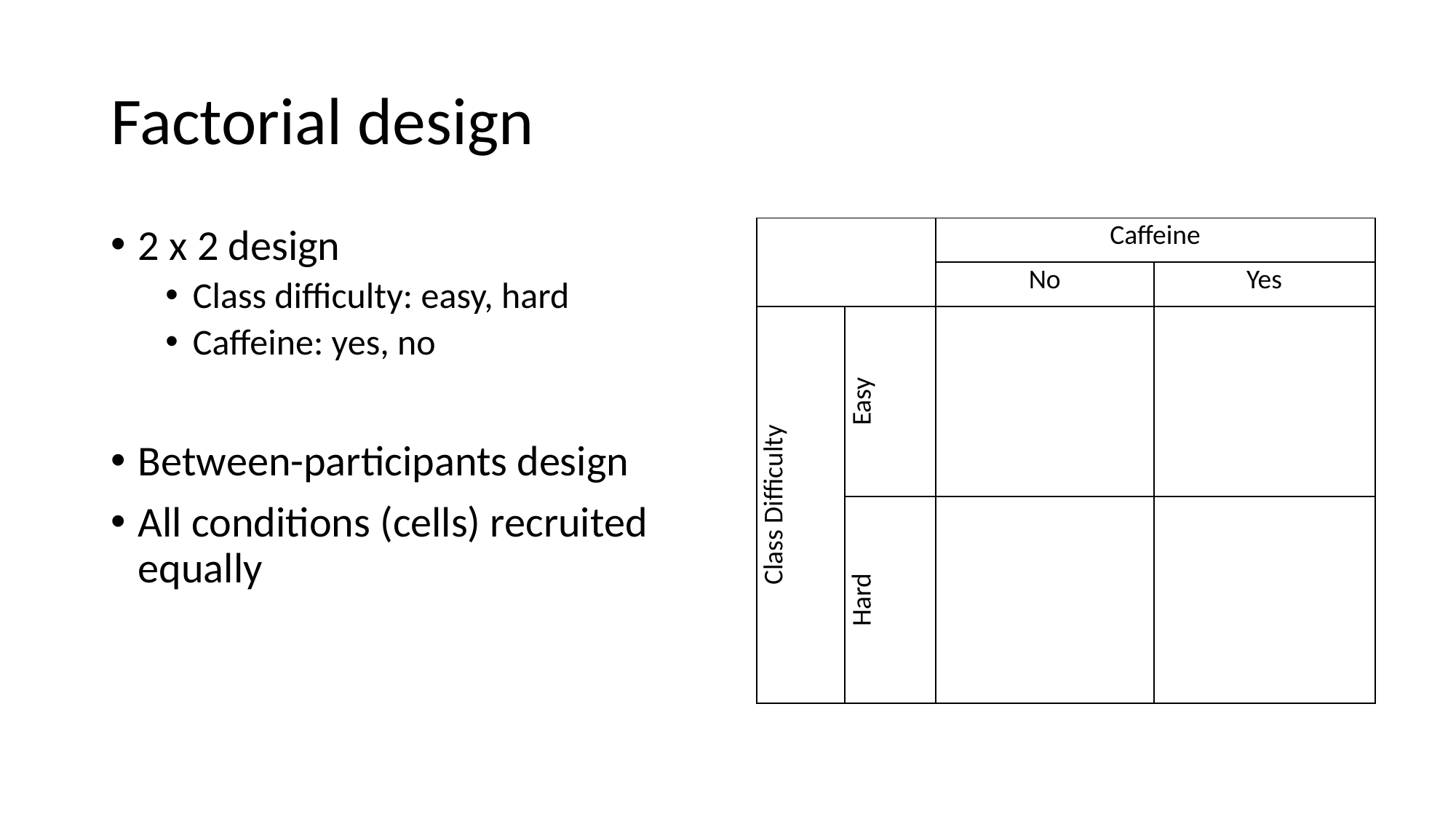

# Factorial design
2 x 2 design
Class difficulty: easy, hard
Caffeine: yes, no

Between-participants design
All conditions (cells) recruited equally
|  |  | Caffeine |  |
| --- | --- | --- | --- |
|  |  | No | Yes |
| Class Difficulty | Easy |  |  |
|  | Hard |  |  |